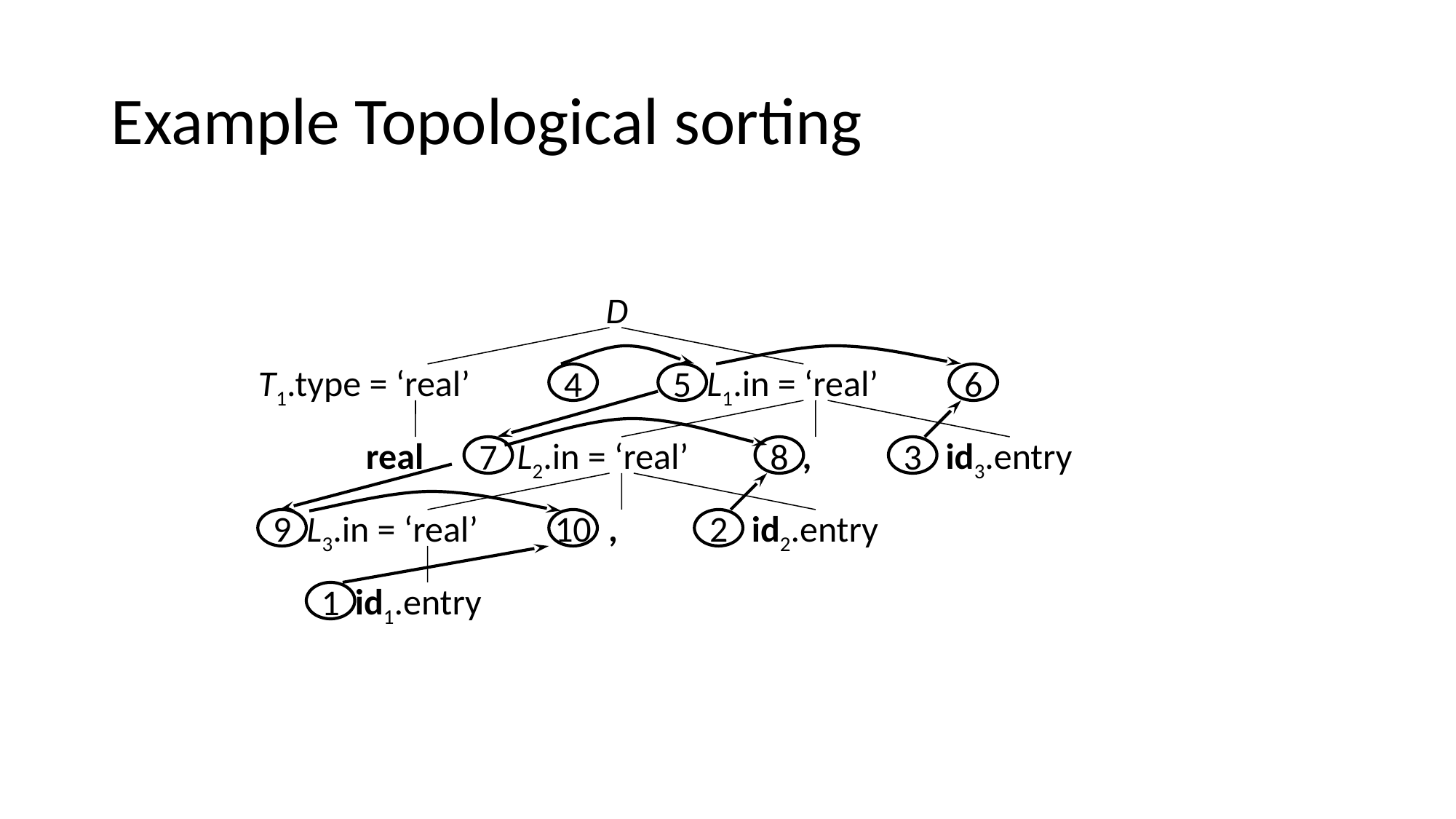

# Example Topological sorting
D

T1.type = ‘real’
L1.in = ‘real’
4
5
6

real
L2.in = ‘real’
,
id3.entry
7
8
3

L3.in = ‘real’
,
id2.entry
9
10
2

id1.entry
1